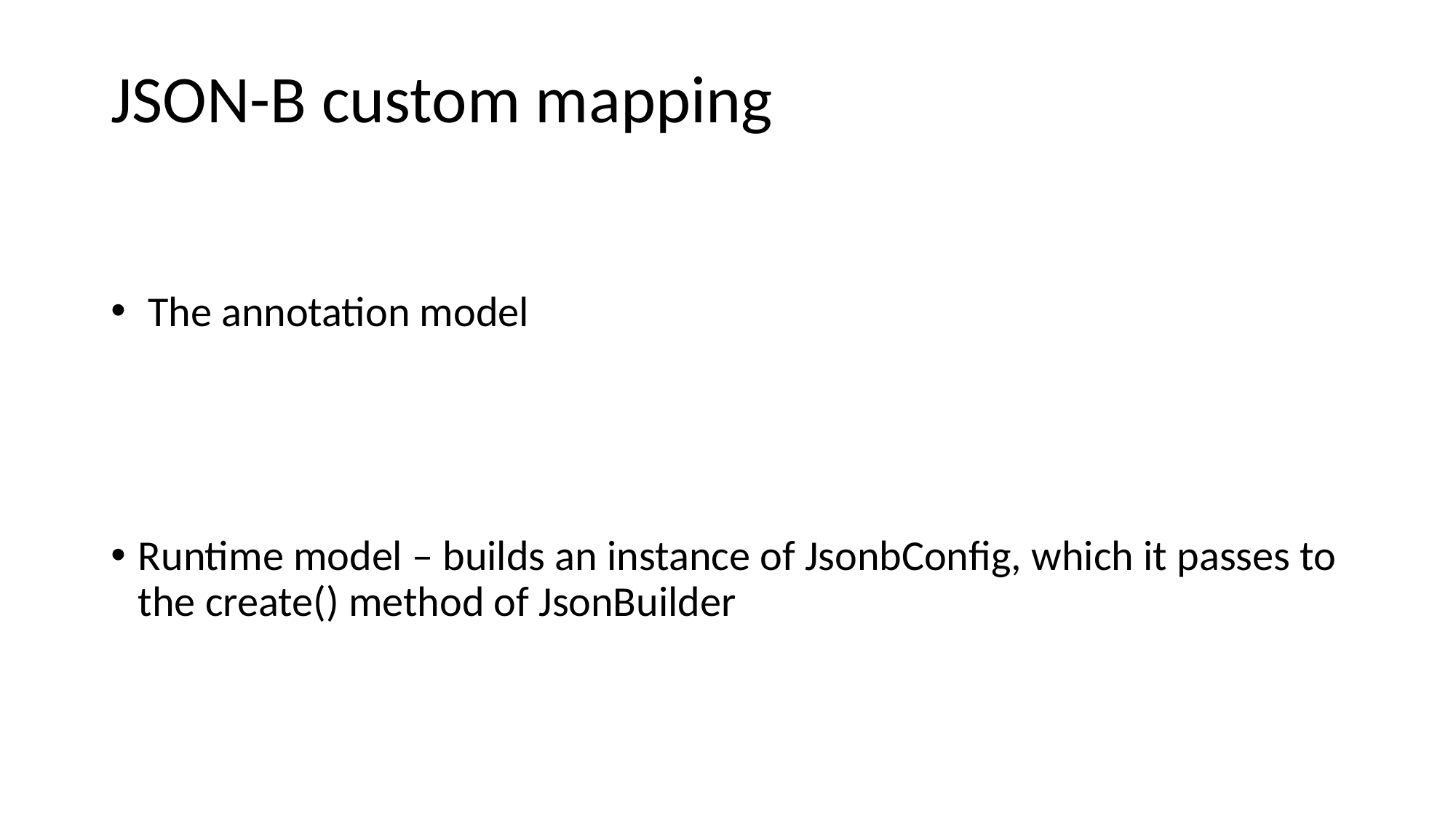

# JSON-B custom mapping

 The annotation model

Runtime model – builds an instance of JsonbConfig, which it passes to the create() method of JsonBuilder